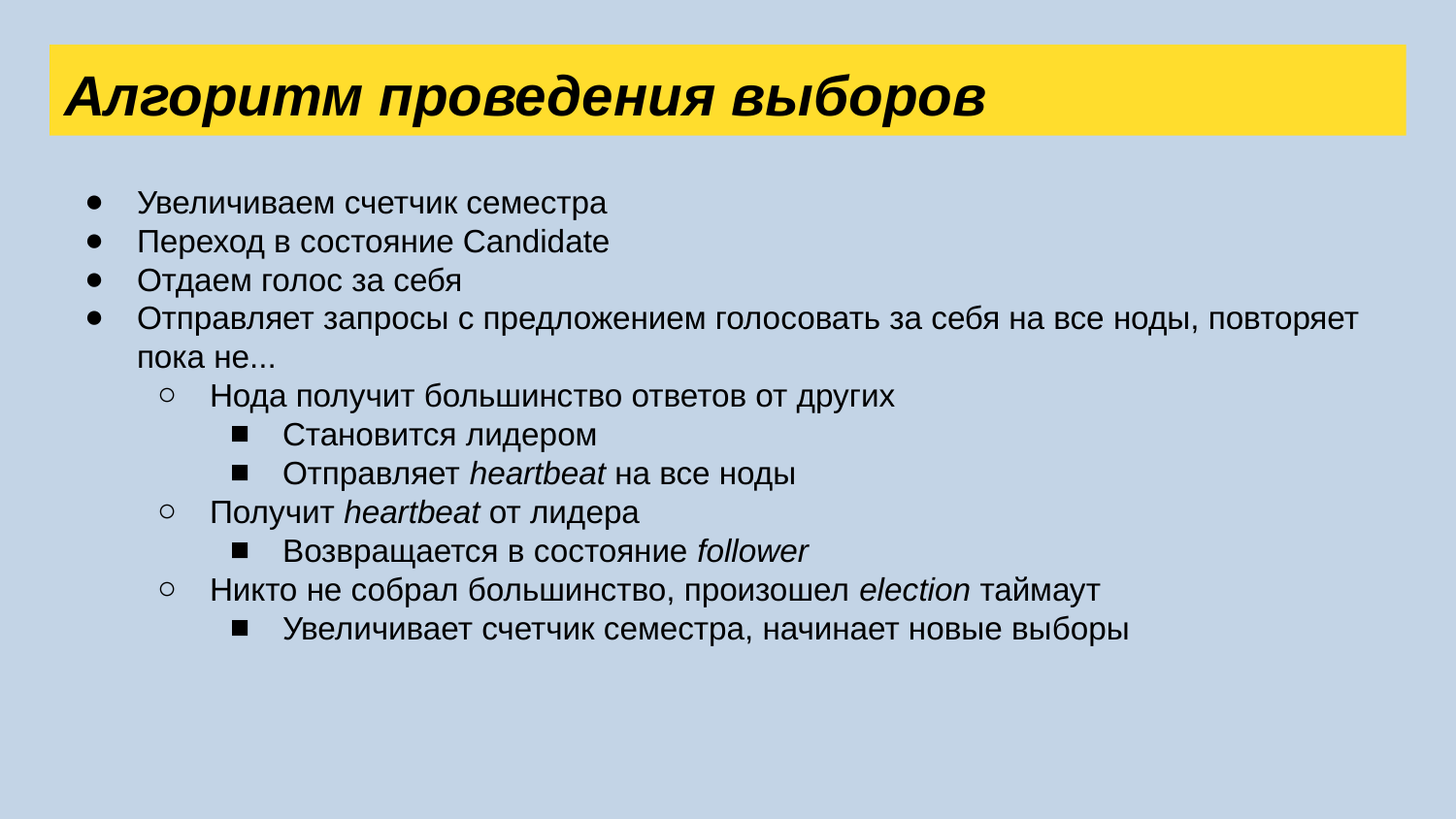

Алгоритм проведения выборов
Увеличиваем счетчик семестра
Переход в состояние Candidate
Отдаем голос за себя
Отправляет запросы с предложением голосовать за себя на все ноды, повторяет пока не...
Нода получит большинство ответов от других
Становится лидером
Отправляет heartbeat на все ноды
Получит heartbeat от лидера
Возвращается в состояние follower
Никто не собрал большинство, произошел election таймаут
Увеличивает счетчик семестра, начинает новые выборы